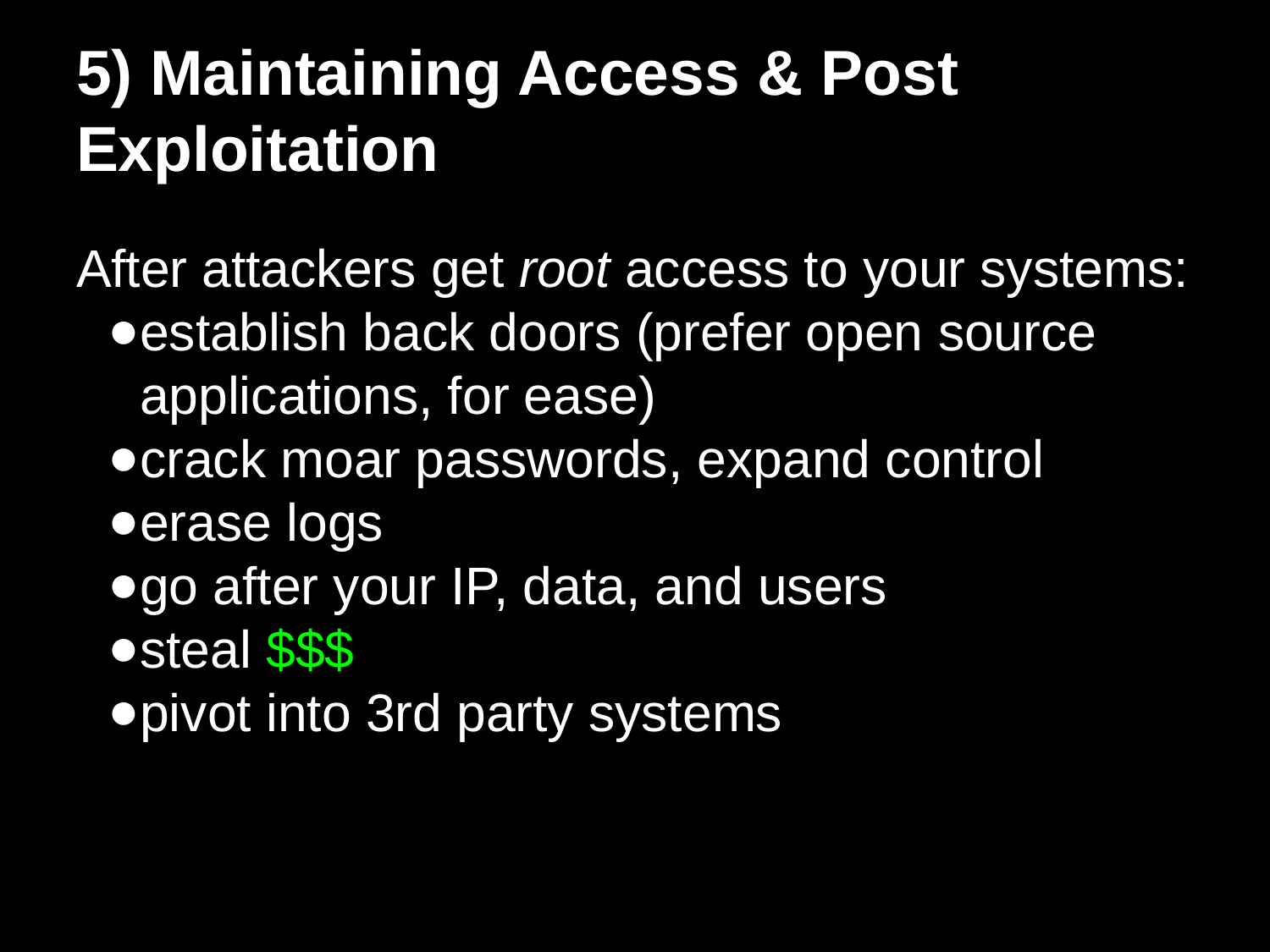

# 5) Maintaining Access & Post Exploitation
After attackers get root access to your systems:
establish back doors (prefer open source applications, for ease)
crack moar passwords, expand control
erase logs
go after your IP, data, and users
steal $$$
pivot into 3rd party systems